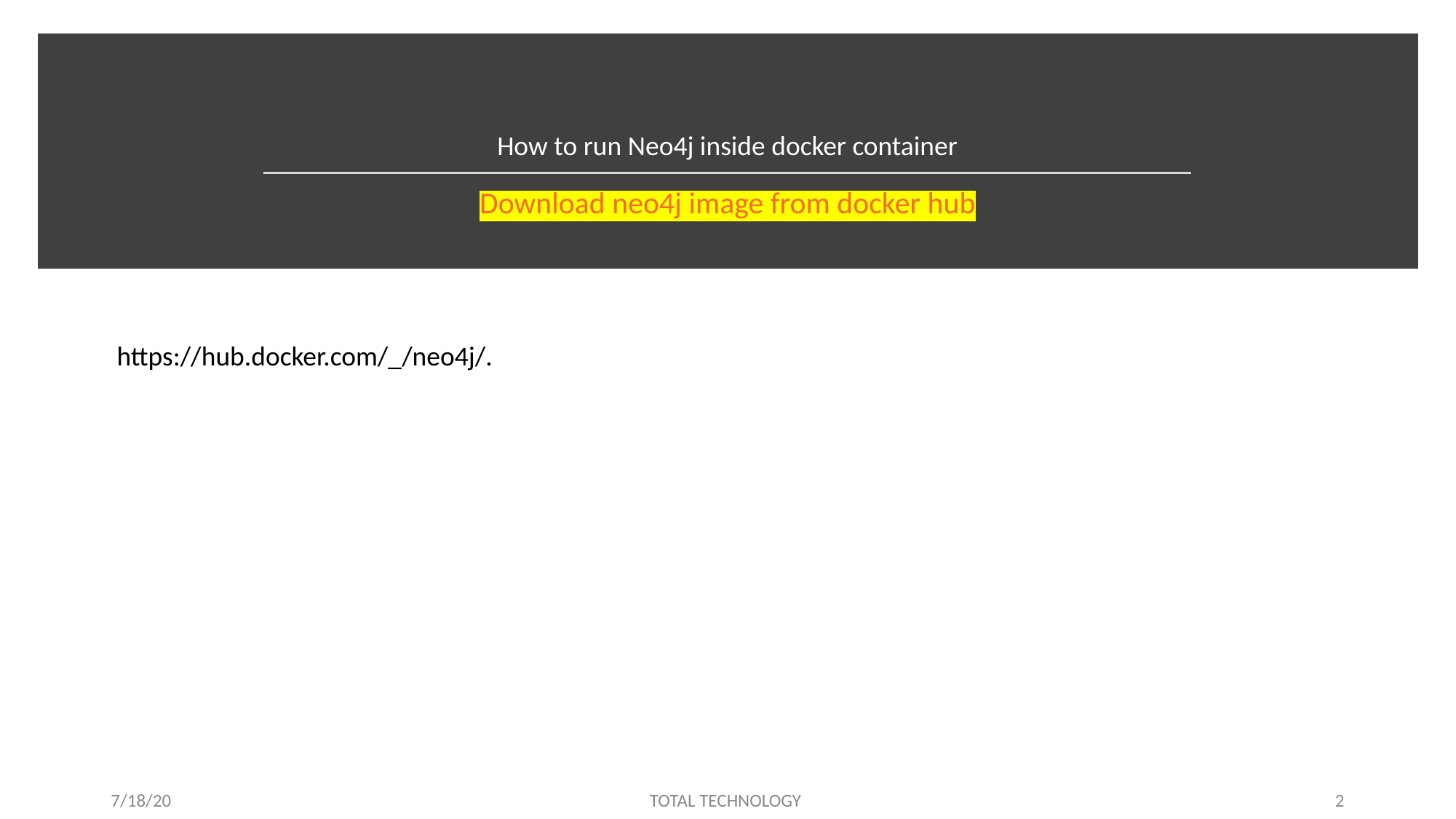

# How to run Neo4j inside docker container
Download neo4j image from docker hub
https://hub.docker.com/_/neo4j/.
7/18/20
TOTAL TECHNOLOGY
2